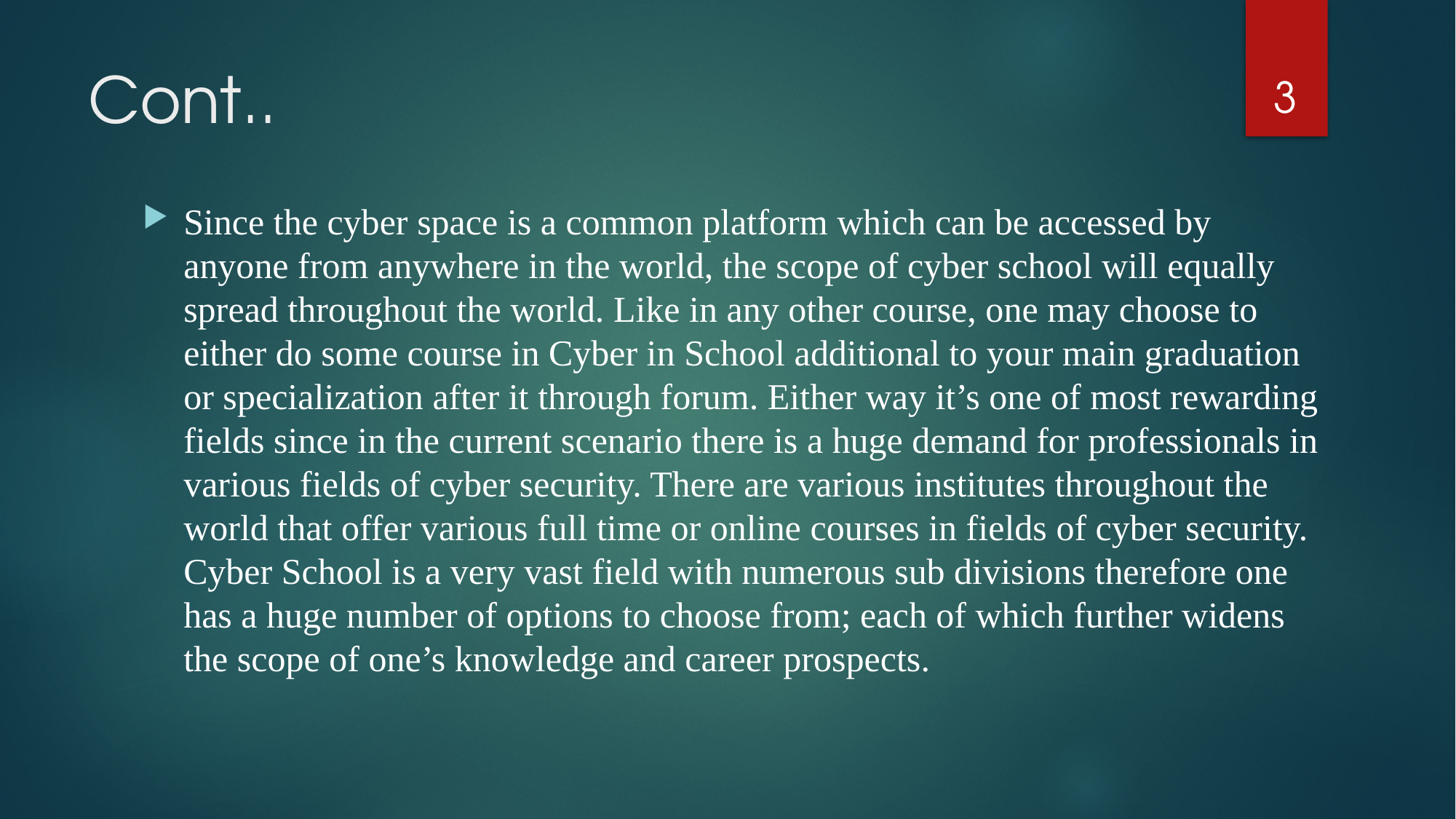

3
# Cont..
Since the cyber space is a common platform which can be accessed by anyone from anywhere in the world, the scope of cyber school will equally spread throughout the world. Like in any other course, one may choose to either do some course in Cyber in School additional to your main graduation or specialization after it through forum. Either way it’s one of most rewarding fields since in the current scenario there is a huge demand for professionals in various fields of cyber security. There are various institutes throughout the world that offer various full time or online courses in fields of cyber security.
Cyber School is a very vast field with numerous sub divisions therefore one has a huge number of options to choose from; each of which further widens the scope of one’s knowledge and career prospects.